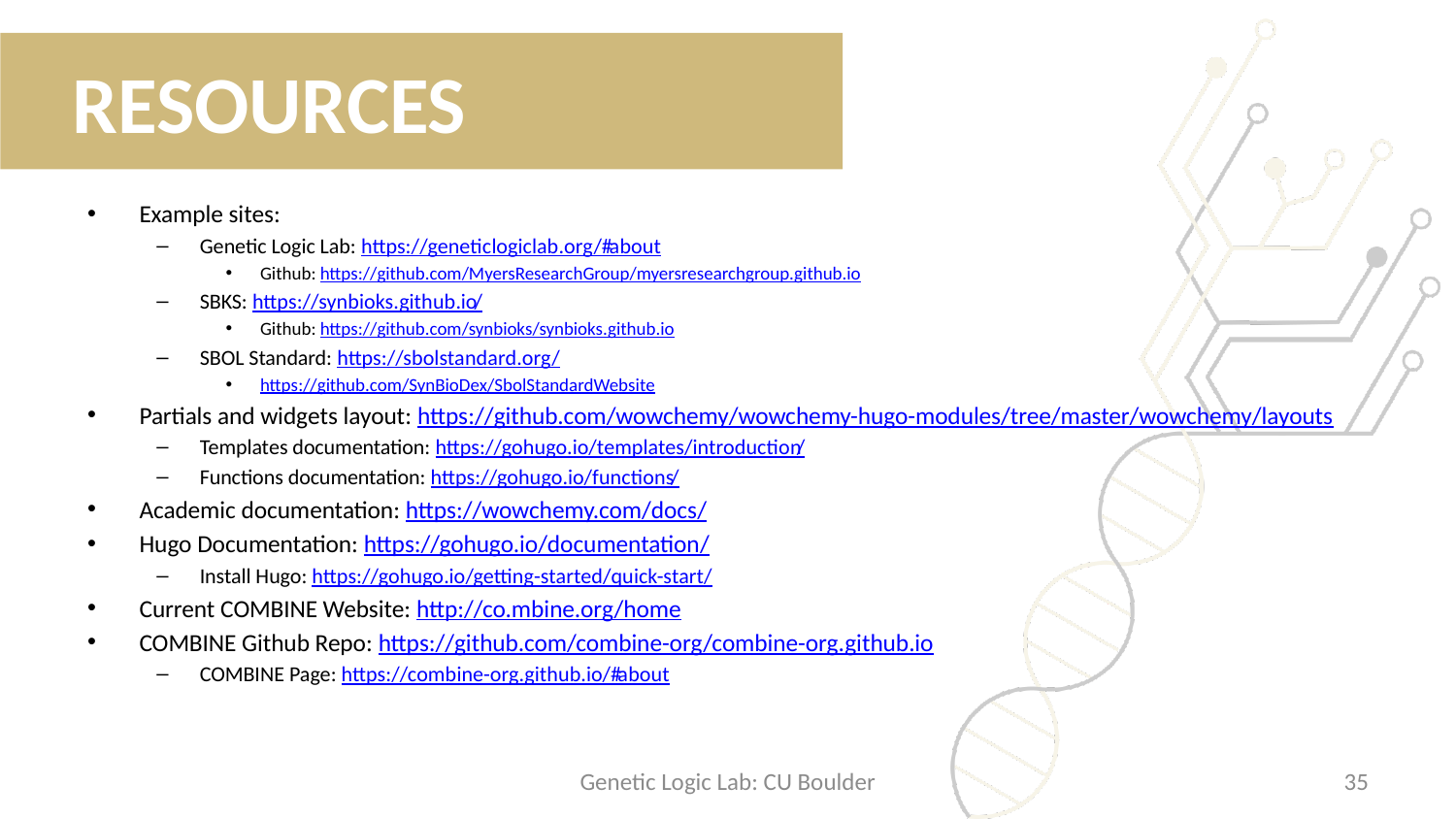

# Resources
Example sites:
Genetic Logic Lab: https://geneticlogiclab.org/#about
Github: https://github.com/MyersResearchGroup/myersresearchgroup.github.io
SBKS: https://synbioks.github.io/
Github: https://github.com/synbioks/synbioks.github.io
SBOL Standard: https://sbolstandard.org/
https://github.com/SynBioDex/SbolStandardWebsite
Partials and widgets layout: https://github.com/wowchemy/wowchemy-hugo-modules/tree/master/wowchemy/layouts
Templates documentation: https://gohugo.io/templates/introduction/
Functions documentation: https://gohugo.io/functions/
Academic documentation: https://wowchemy.com/docs/
Hugo Documentation: https://gohugo.io/documentation/
Install Hugo: https://gohugo.io/getting-started/quick-start/
Current COMBINE Website: http://co.mbine.org/home
COMBINE Github Repo: https://github.com/combine-org/combine-org.github.io
COMBINE Page: https://combine-org.github.io/#about
Genetic Logic Lab: CU Boulder
35